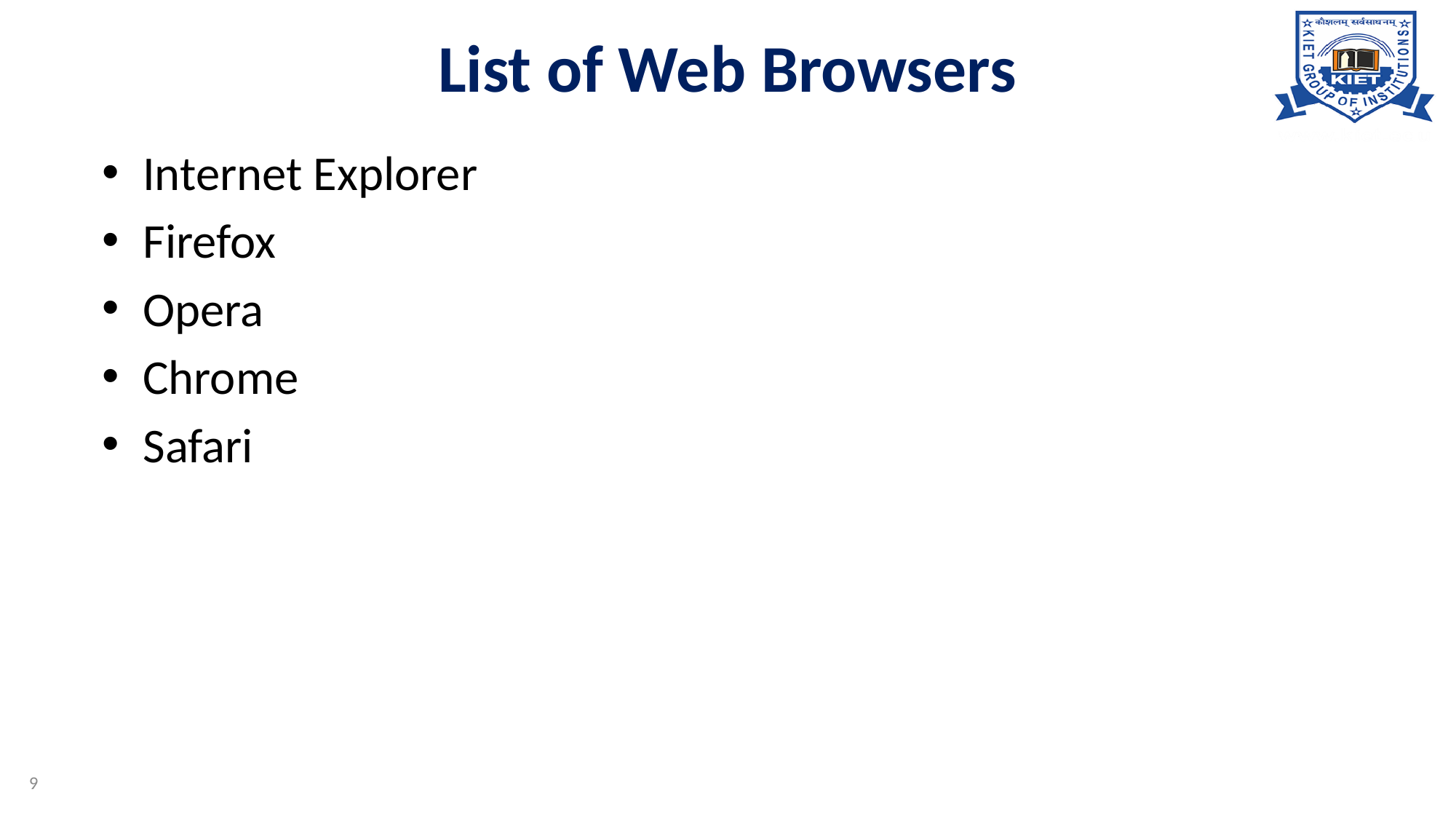

# List of Web Browsers
Internet Explorer
Firefox
Opera
Chrome
Safari

9